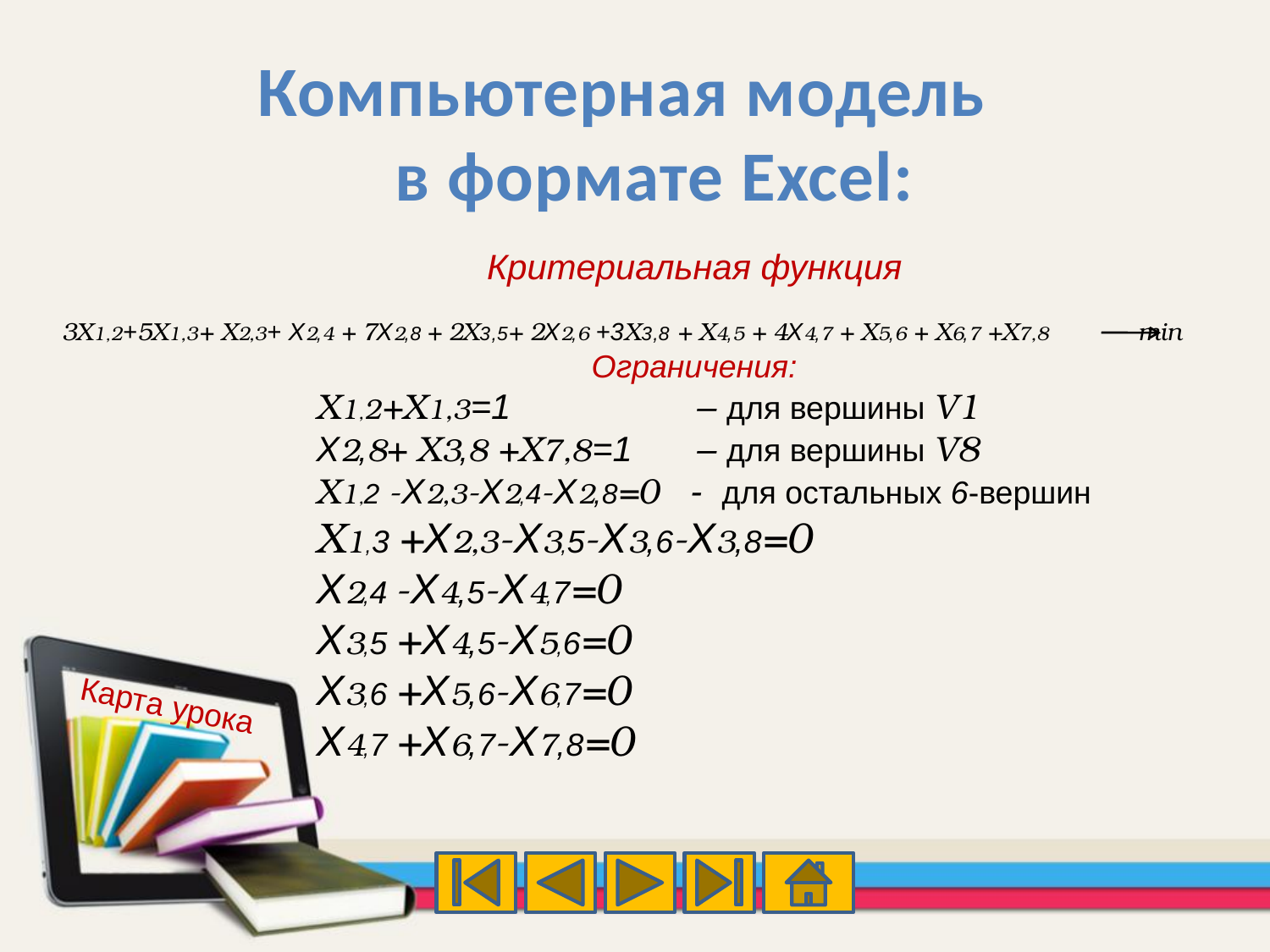

Компьютерная модель
	в формате Excel:
Критериальная функция

3X1,2+5X1,3+ X2,3+ X2,4 + 7X2,8 + 2X3,5+ 2X2,6 +3X3,8 + X4,5 + 4X4,7 + X5,6 + X6,7 +X7,8            min
Ограничения:
		X1,2+X1,3=1 		– для вершины V1
		X2,8+ X3,8 +X7,8=1 	– для вершины V8
		X1,2 -X2,3-X2,4-X2,8=0   -  для остальных 6-вершин
		X1,3 +X2,3-X3,5-X3,6-X3,8=0
		X2,4 -X4,5-X4,7=0
 		X3,5 +X4,5-X5,6=0
		X3,6 +X5,6-X6,7=0
		X4,7 +X6,7-X7,8=0

Карта урока